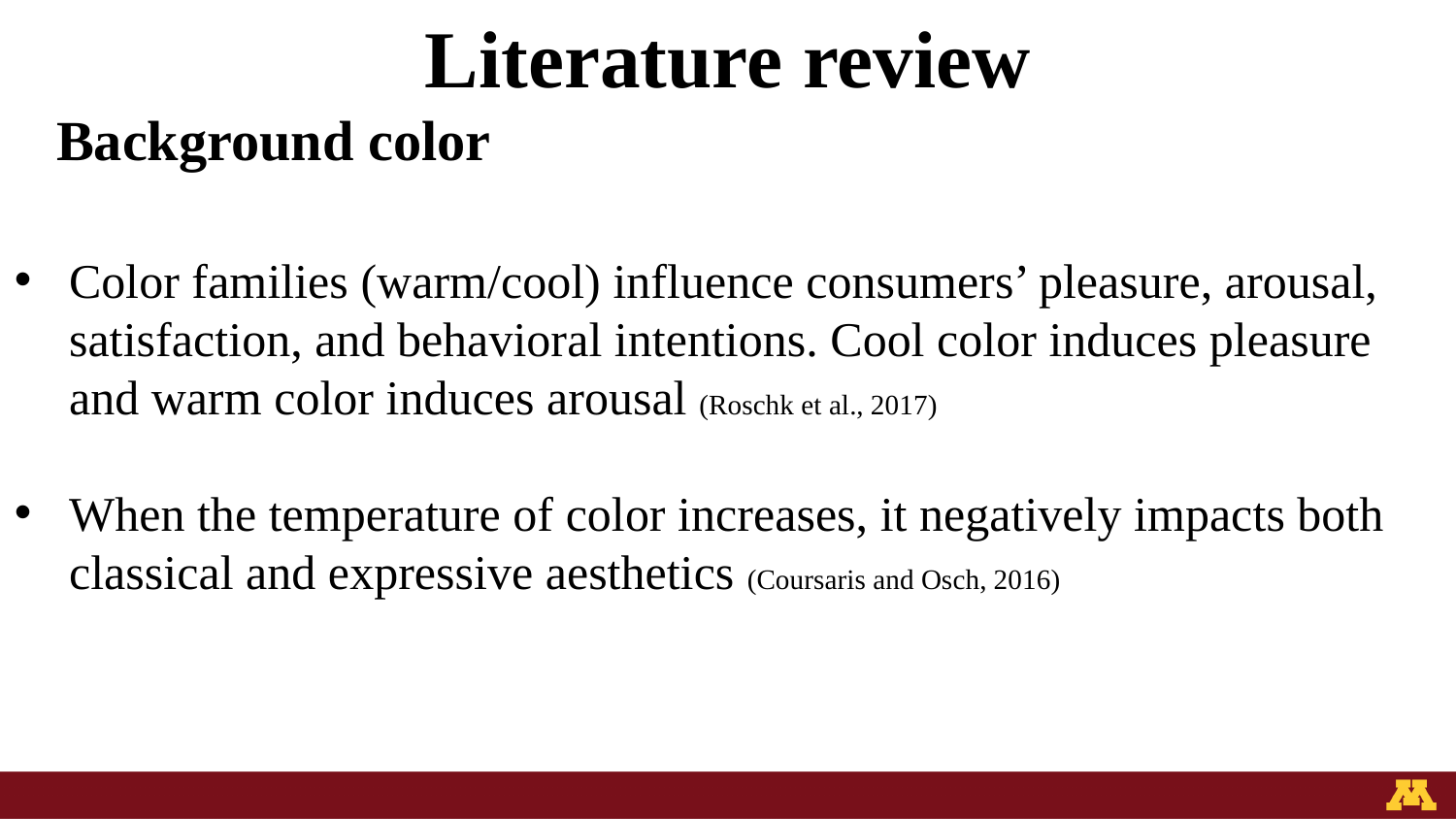

Literature review
   Background color

Color families (warm/cool) influence consumers’ pleasure, arousal, satisfaction, and behavioral intentions. Cool color induces pleasure and warm color induces arousal (Roschk et al., 2017)

When the temperature of color increases, it negatively impacts both classical and expressive aesthetics (Coursaris and Osch, 2016)